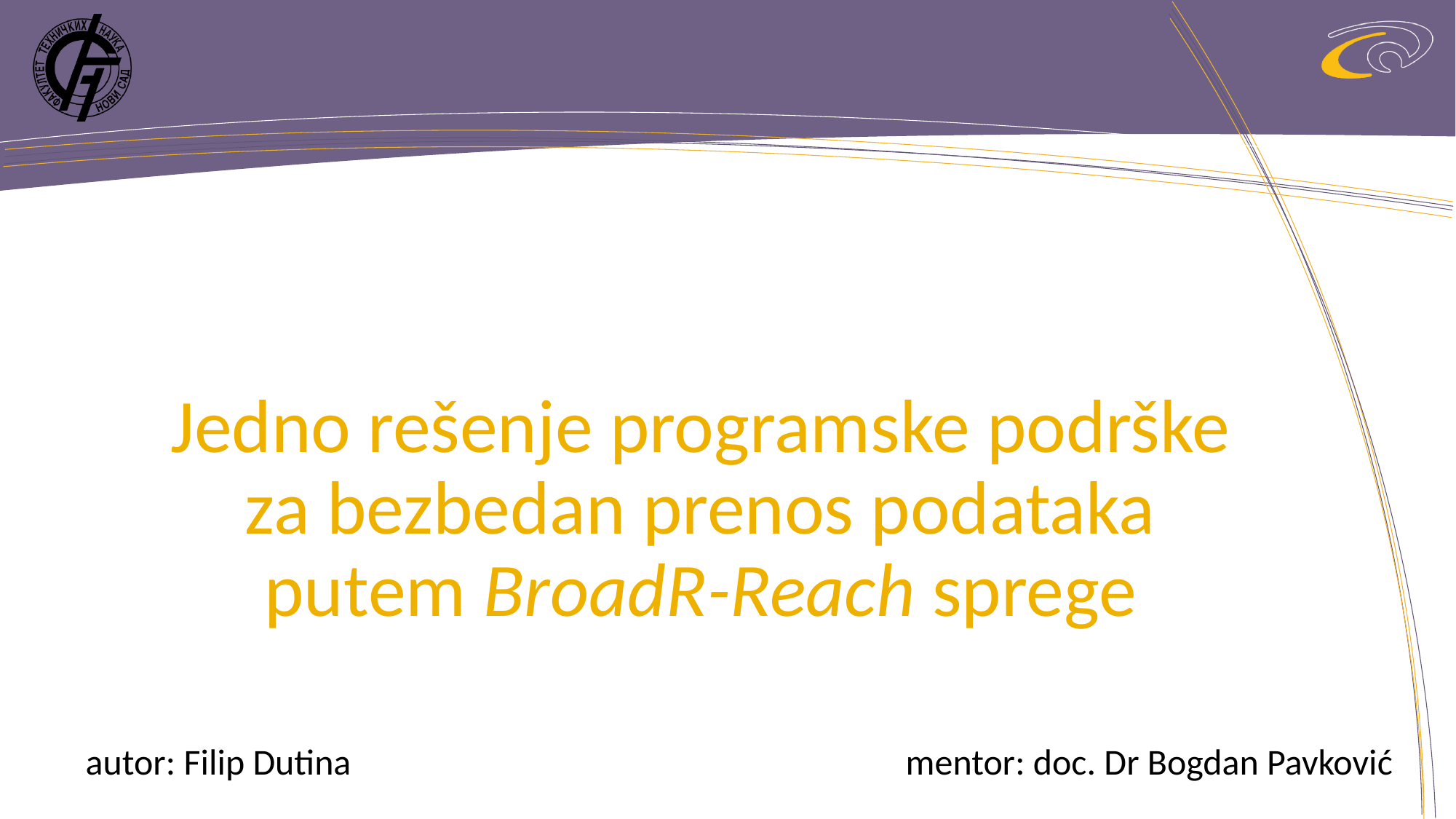

# Jedno rešenje programske podrške za bezbedan prenos podataka putem BroadR-Reach sprege
autor: Filip Dutina
mentor: doc. Dr Bogdan Pavković